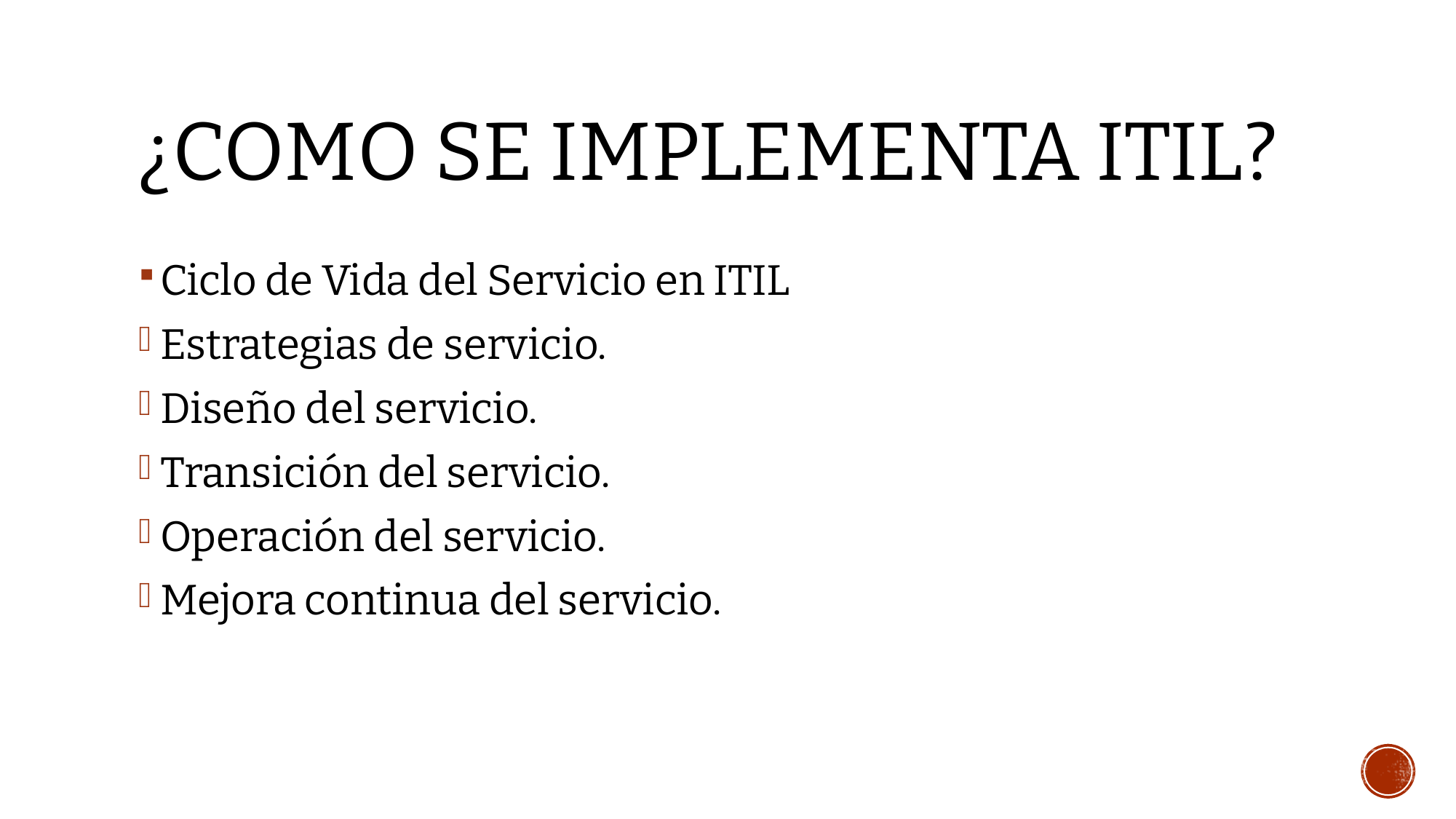

# ¿COMO SE IMPLEMENTA ITIL?
Ciclo de Vida del Servicio en ITIL
Estrategias de servicio.
Diseño del servicio.
Transición del servicio.
Operación del servicio.
Mejora continua del servicio.